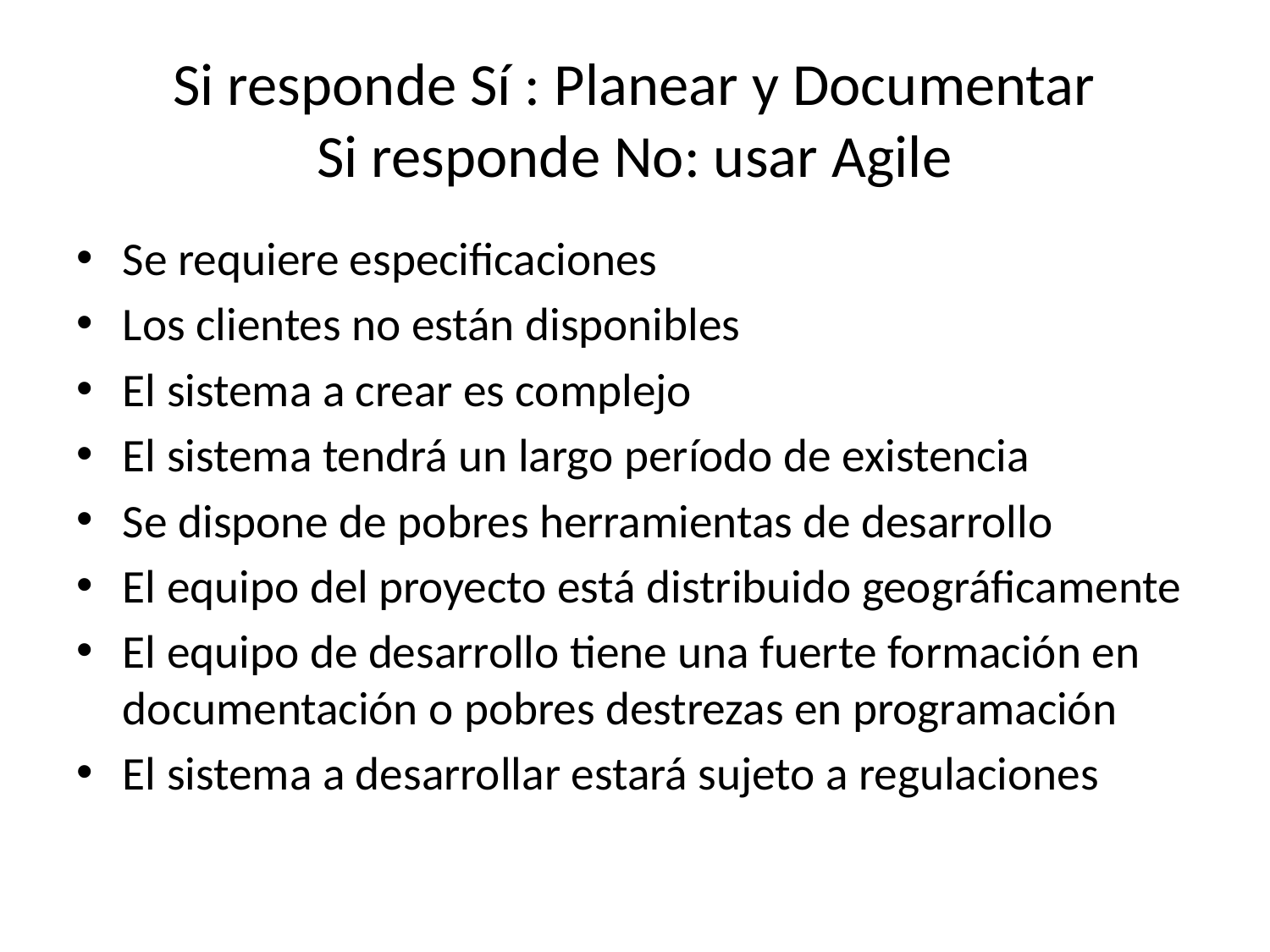

# Si responde Sí : Planear y Documentar Si responde No: usar Agile
Se requiere especificaciones
Los clientes no están disponibles
El sistema a crear es complejo
El sistema tendrá un largo período de existencia
Se dispone de pobres herramientas de desarrollo
El equipo del proyecto está distribuido geográficamente
El equipo de desarrollo tiene una fuerte formación en documentación o pobres destrezas en programación
El sistema a desarrollar estará sujeto a regulaciones